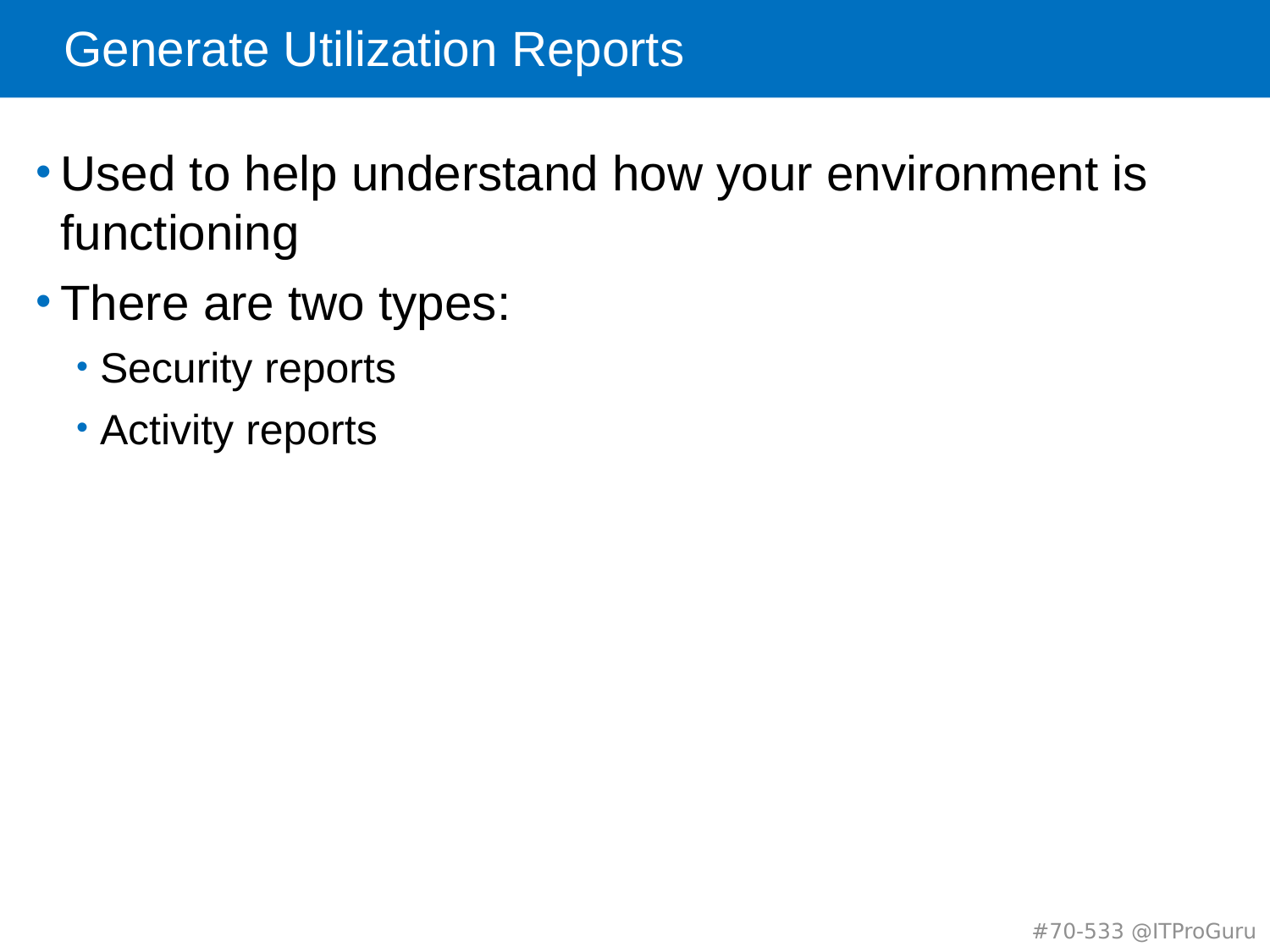

# Generate Utilization Reports
Used to help understand how your environment is functioning
There are two types:
Security reports
Activity reports